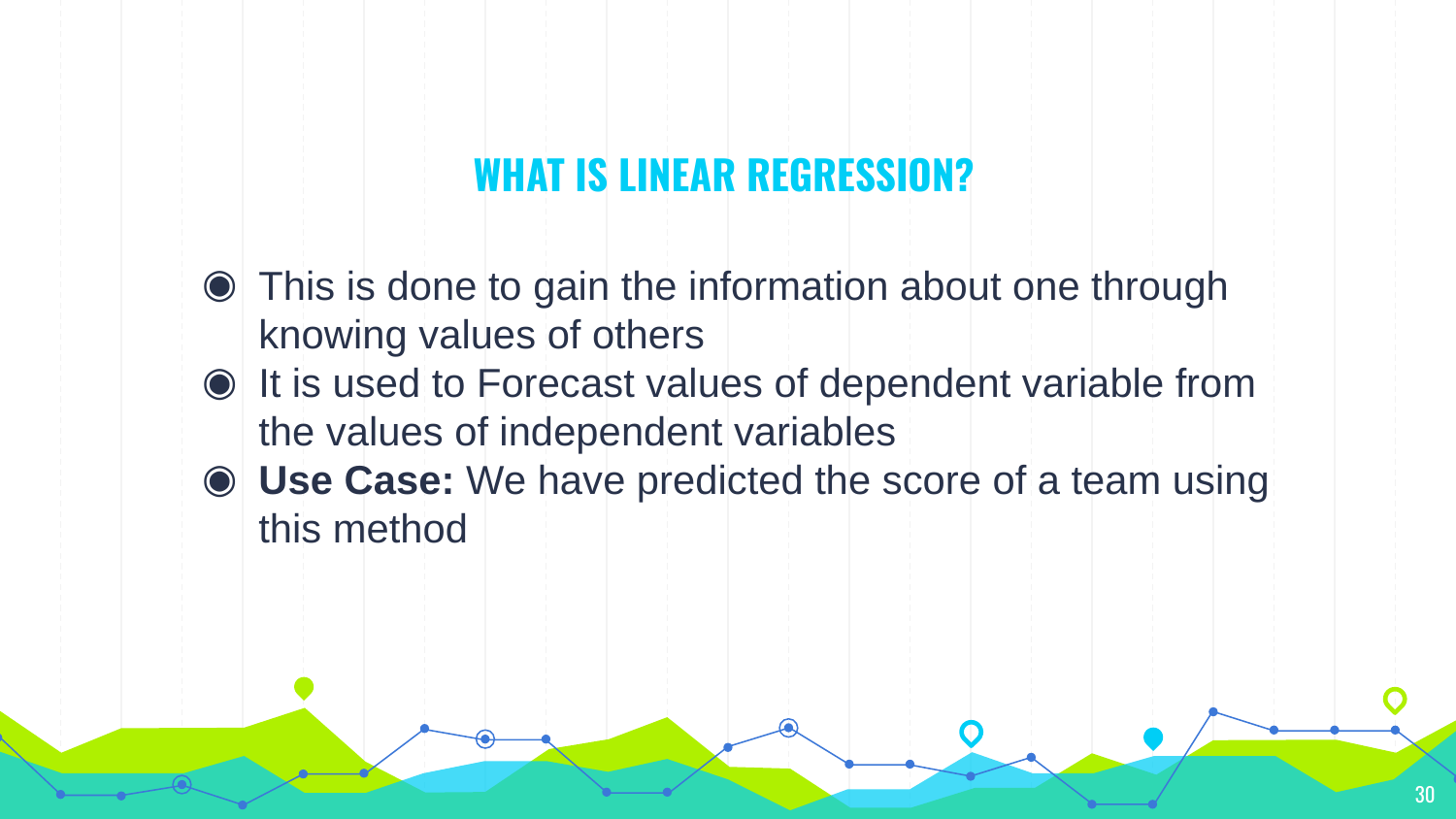

# WHAT IS LINEAR REGRESSION?
This is done to gain the information about one through knowing values of others
It is used to Forecast values of dependent variable from the values of independent variables
Use Case: We have predicted the score of a team using this method

30